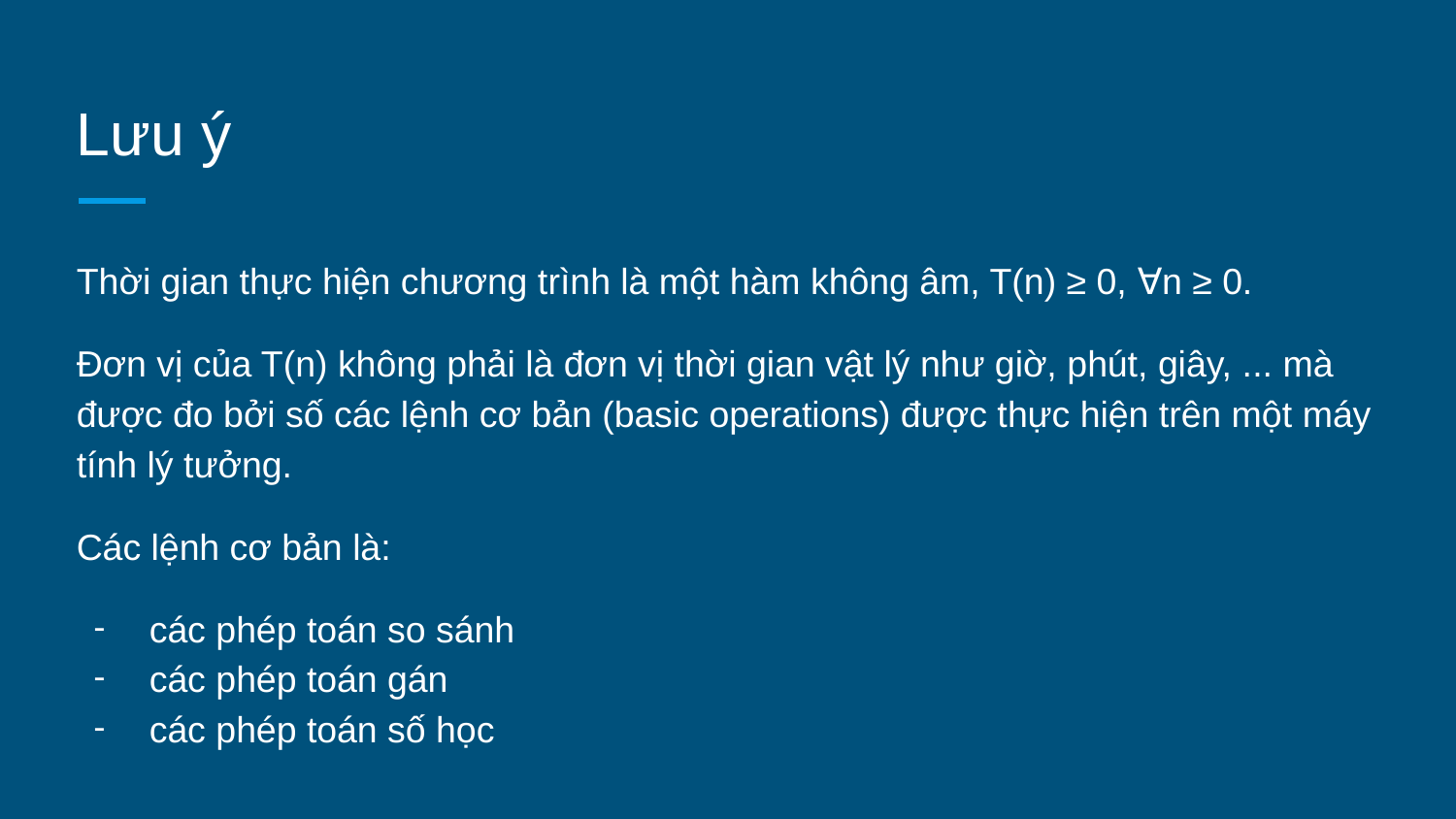

# Lưu ý
Thời gian thực hiện chương trình là một hàm không âm, T(n) ≥ 0, ∀n ≥ 0.
Đơn vị của T(n) không phải là đơn vị thời gian vật lý như giờ, phút, giây, ... mà được đo bởi số các lệnh cơ bản (basic operations) được thực hiện trên một máy tính lý tưởng.
Các lệnh cơ bản là:
các phép toán so sánh
các phép toán gán
các phép toán số học